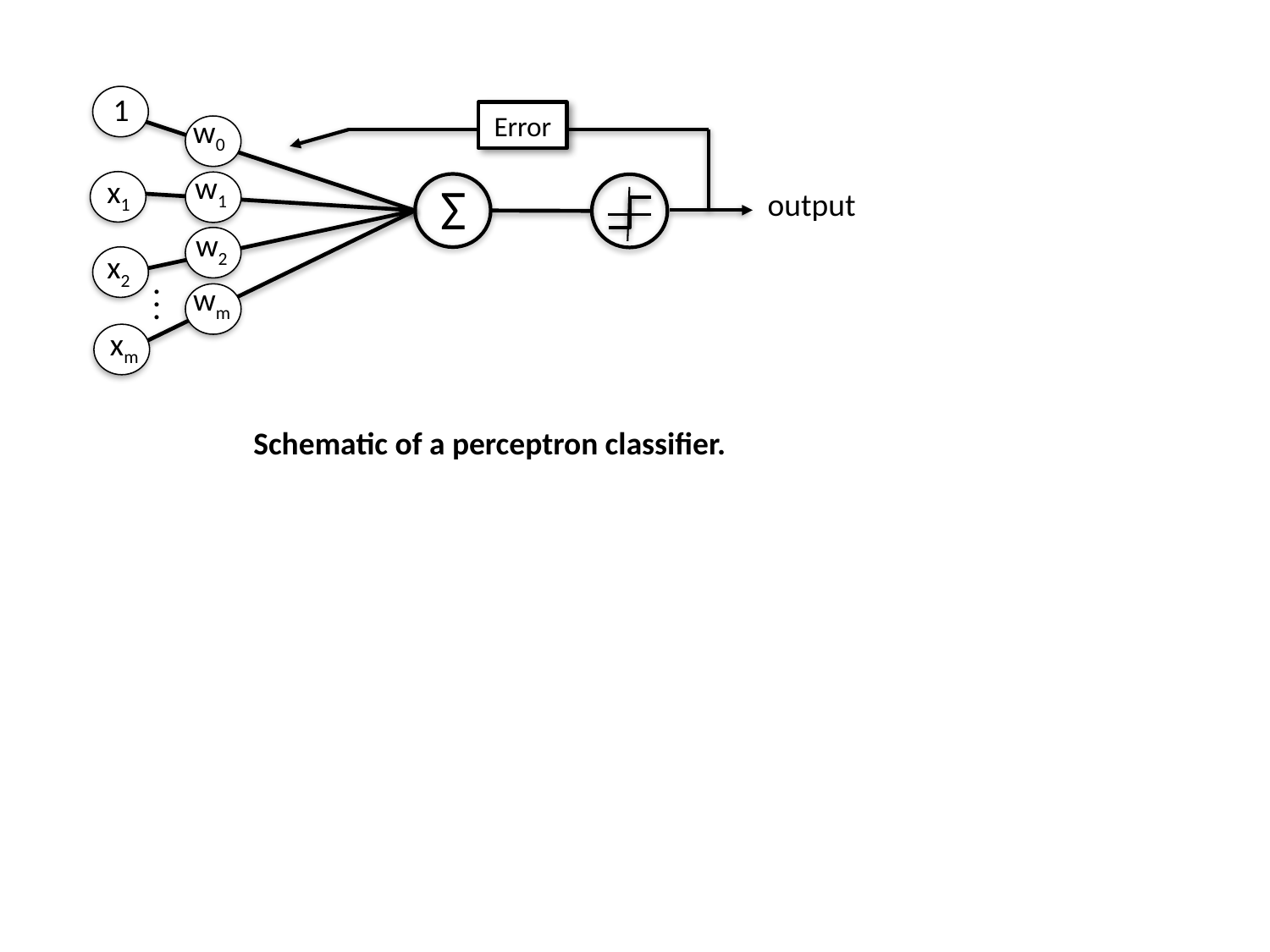

1

Error
w0

w1
x1
Σ

output
w2

x2

wm
.
.
.

xm

Schematic of a perceptron classifier.